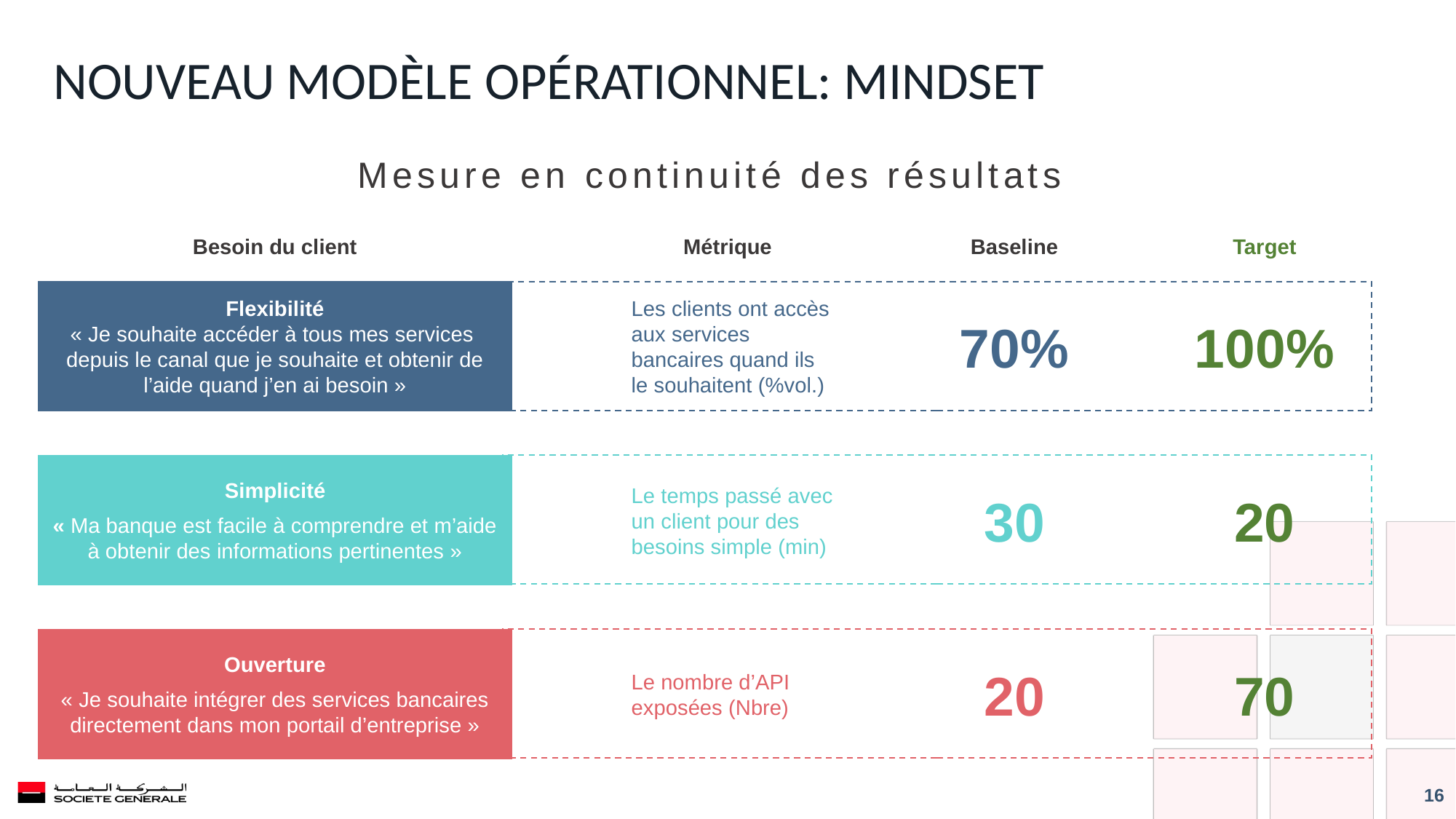

# Nouveau modèle opérationnel: Mindset
Mesure en continuité des résultats
Métrique
Besoin du client
Baseline
Target
Flexibilité
« Je souhaite accéder à tous mes services  depuis le canal que je souhaite et obtenir de l’aide quand j’en ai besoin »

Les clients ont accès aux services bancaires quand ils le souhaitent (%vol.)
70%
100%

Simplicité
« Ma banque est facile à comprendre et m’aide à obtenir des informations pertinentes »
Le temps passé avec un client pour des besoins simple (min)
30
20

Ouverture
« Je souhaite intégrer des services bancaires directement dans mon portail d’entreprise »
Le nombre d’API exposées (Nbre)
20
70
16